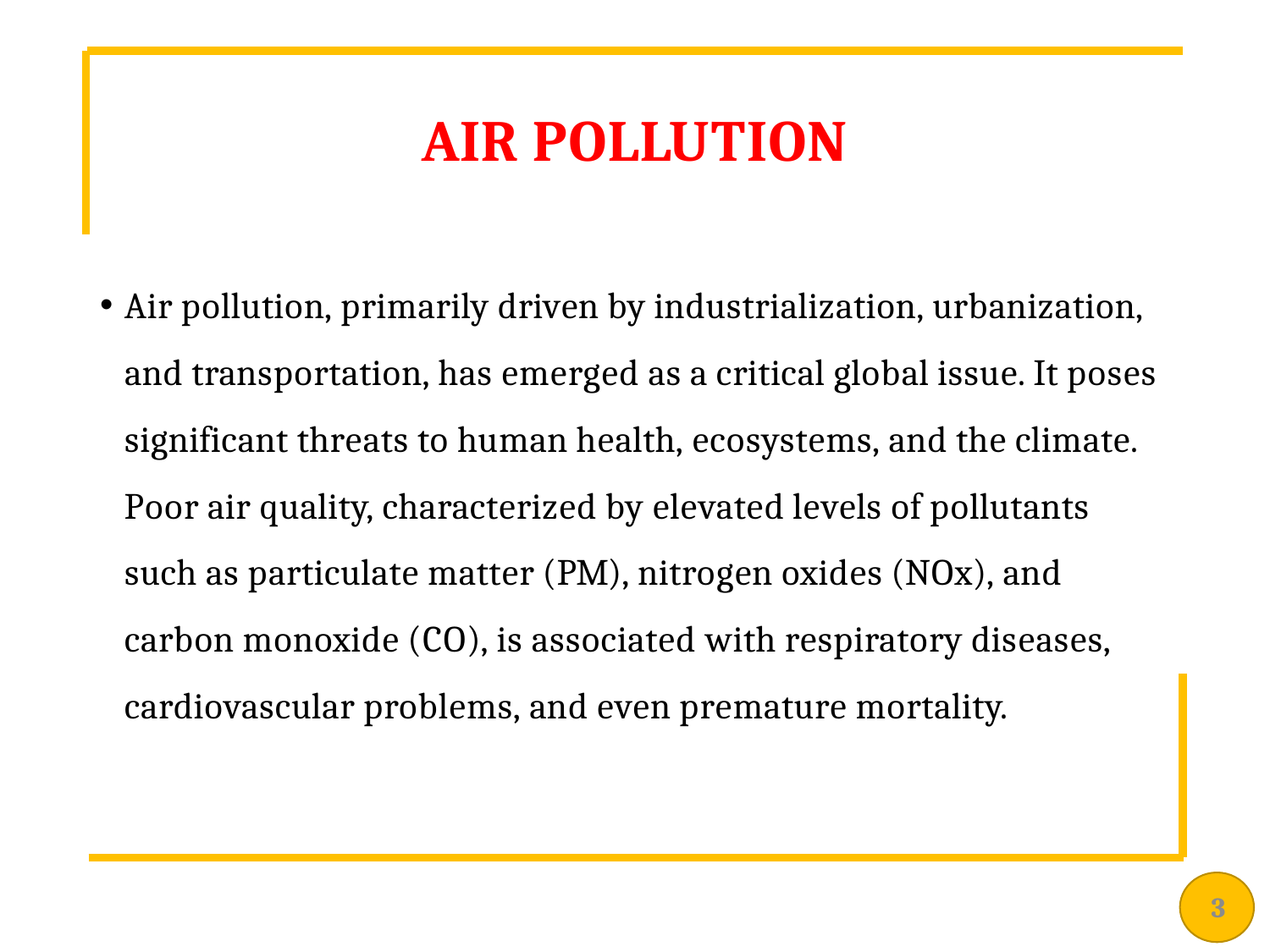

# AIR POLLUTION
Air pollution, primarily driven by industrialization, urbanization, and transportation, has emerged as a critical global issue. It poses significant threats to human health, ecosystems, and the climate. Poor air quality, characterized by elevated levels of pollutants such as particulate matter (PM), nitrogen oxides (NOx), and carbon monoxide (CO), is associated with respiratory diseases, cardiovascular problems, and even premature mortality.
3